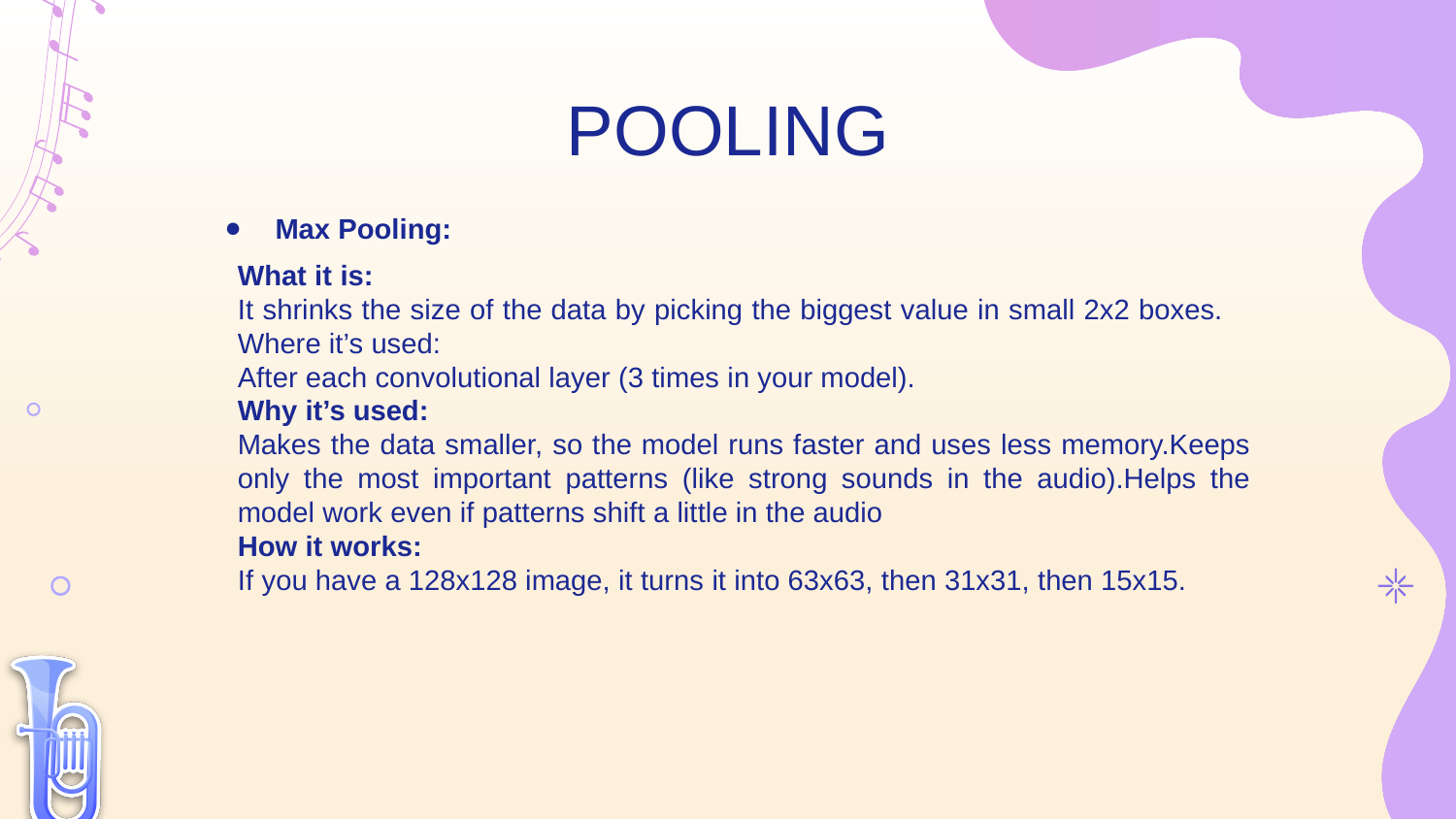

# POOLING
Max Pooling:
What it is:
It shrinks the size of the data by picking the biggest value in small 2x2 boxes.    Where it’s used:
After each convolutional layer (3 times in your model).
Why it’s used:
Makes the data smaller, so the model runs faster and uses less memory.Keeps only the most important patterns (like strong sounds in the audio).Helps the model work even if patterns shift a little in the audio
How it works:
If you have a 128x128 image, it turns it into 63x63, then 31x31, then 15x15.